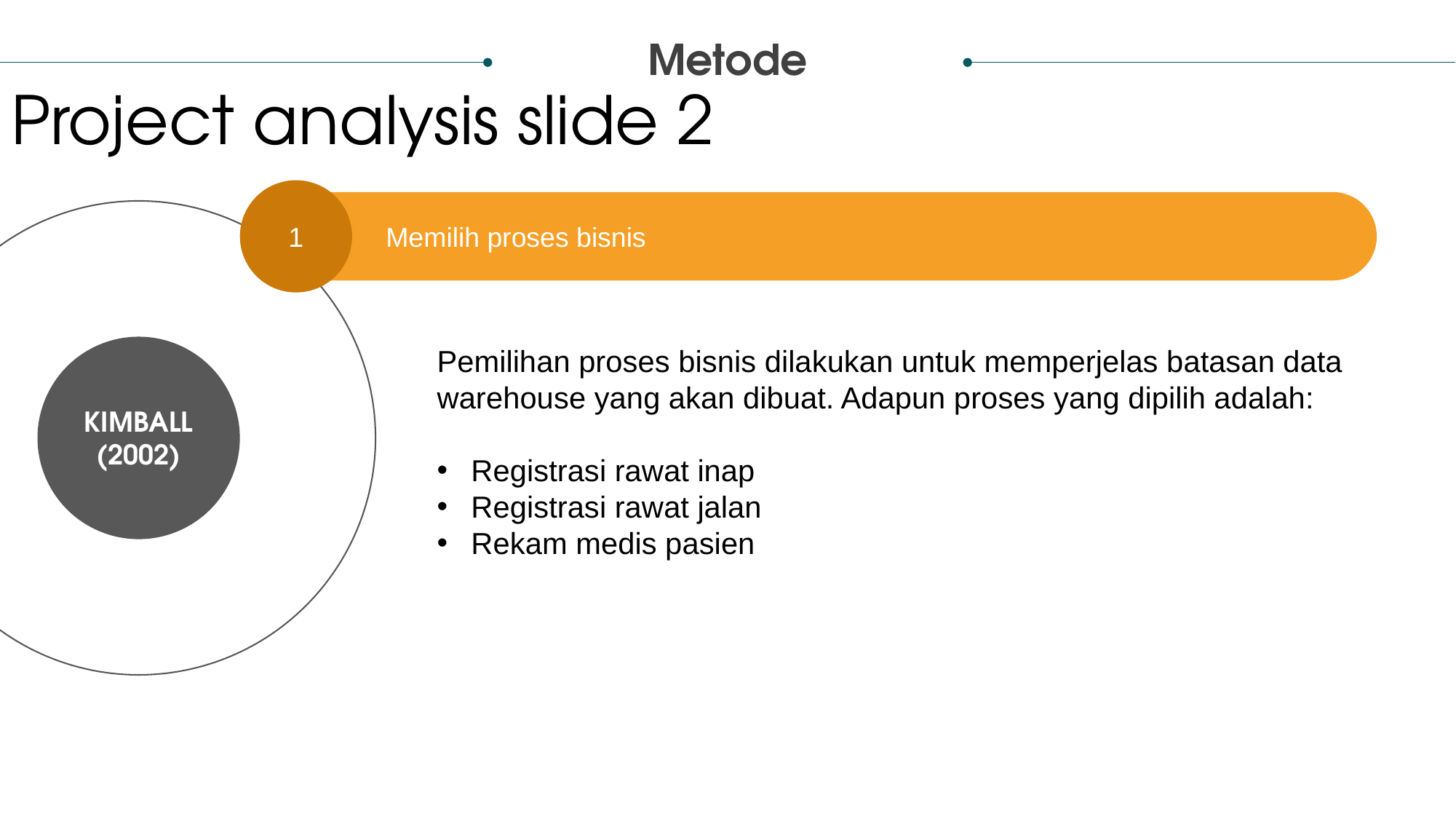

Metode
Project analysis slide 2
1
	Memilih proses bisnis

Pemilihan proses bisnis dilakukan untuk memperjelas batasan data warehouse yang akan dibuat. Adapun proses yang dipilih adalah:

Registrasi rawat inap
Registrasi rawat jalan
Rekam medis pasien
KIMBALL
(2002)